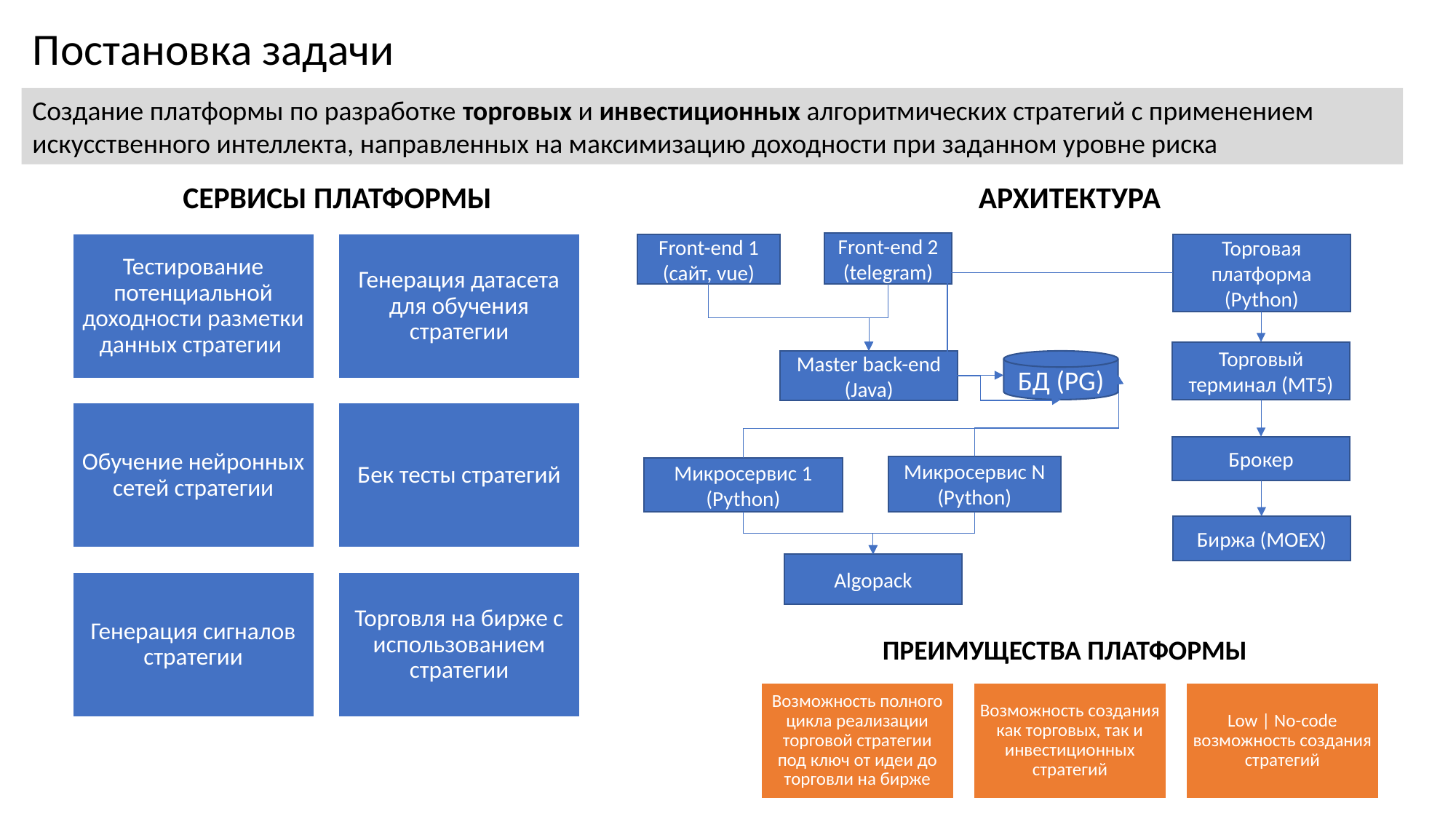

# Постановка задачи
Создание платформы по разработке торговых и инвестиционных алгоритмических стратегий с применением искусственного интеллекта, направленных на максимизацию доходности при заданном уровне риска
СЕРВИСЫ ПЛАТФОРМЫ
АРХИТЕКТУРА
Тестирование потенциальной доходности разметки данных стратегии
Генерация датасета для обучения стратегии
Обучение нейронных сетей стратегии
Бек тесты стратегий
Генерация сигналов стратегии
Торговля на бирже с использованием стратегии
Front-end 2 (telegram)
Front-end 1 (сайт, vue)
Торговая платформа (Python)
Торговый терминал (MT5)
Master back-end (Java)
БД (PG)
Брокер
Микросервис N (Python)
Микросервис 1 (Python)
Биржа (MOEX)
Algopack
ПРЕИМУЩЕСТВА ПЛАТФОРМЫ
Возможность полного цикла реализации торговой стратегии под ключ от идеи до торговли на бирже
Возможность создания как торговых, так и инвестиционных стратегий
Low | No-code возможность создания стратегий